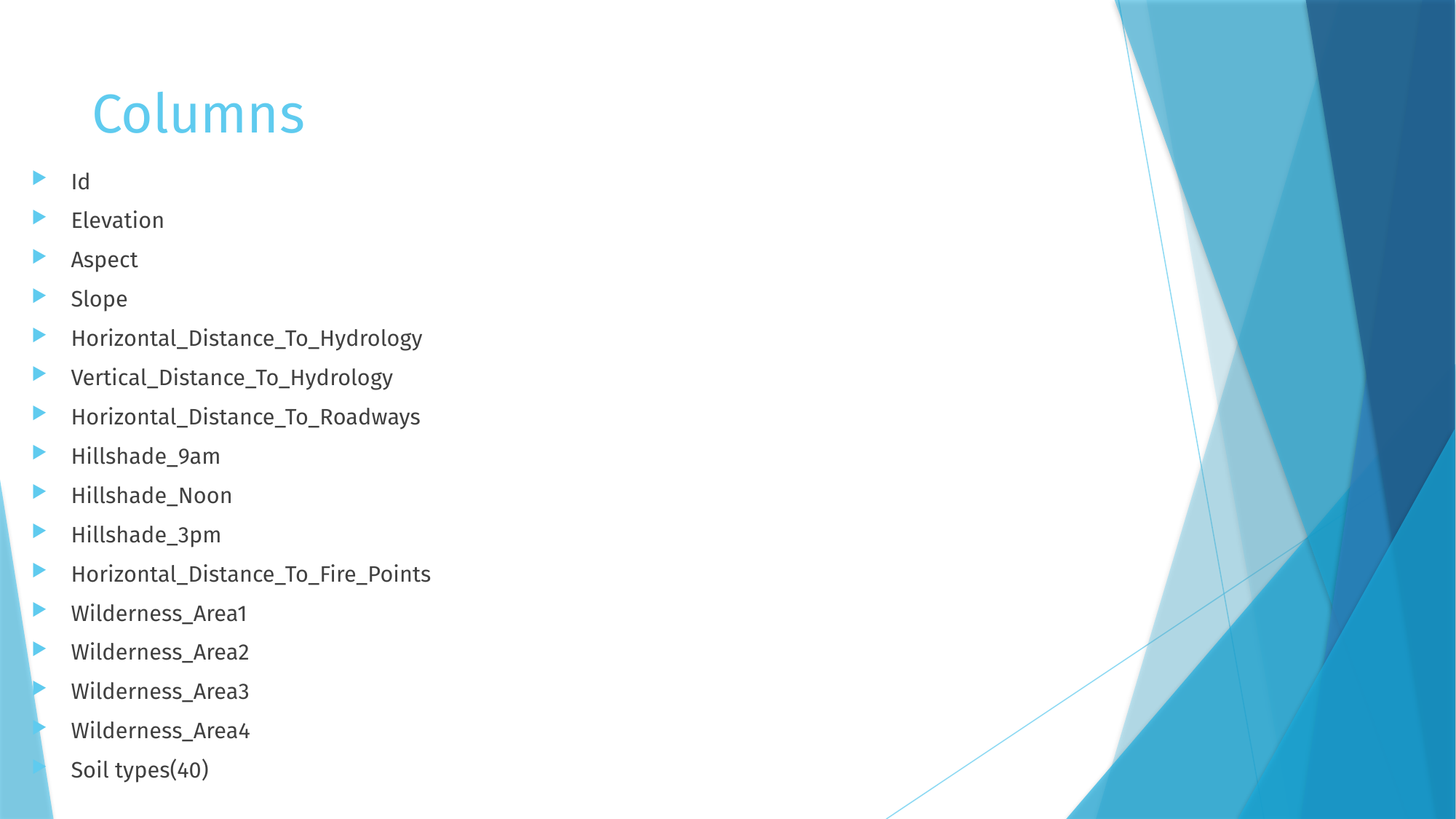

# Columns
Id
Elevation
Aspect
Slope
Horizontal_Distance_To_Hydrology
Vertical_Distance_To_Hydrology
Horizontal_Distance_To_Roadways
Hillshade_9am
Hillshade_Noon
Hillshade_3pm
Horizontal_Distance_To_Fire_Points
Wilderness_Area1
Wilderness_Area2
Wilderness_Area3
Wilderness_Area4
Soil types(40)